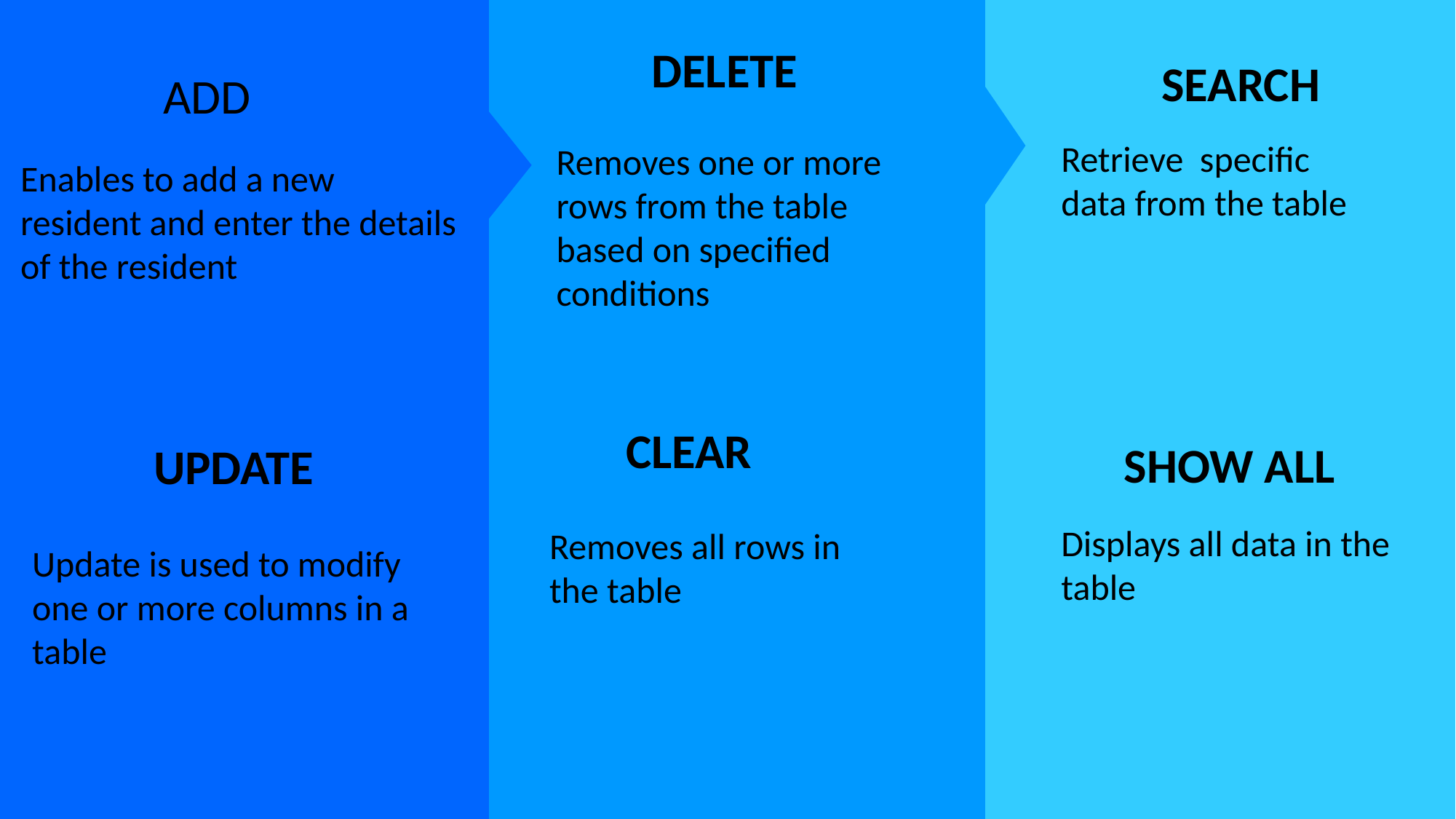

ADD

Enables to add a new resident and enter the details of the resident

     UPDATE

Update is used to modify one or more columns in a table

SEARCH

Retrieve  specific data from the table
SHOW ALL

Displays all data in the table

DELETE

Removes one or more rows from the table based on specified conditions
CLEAR

Removes all rows in the table